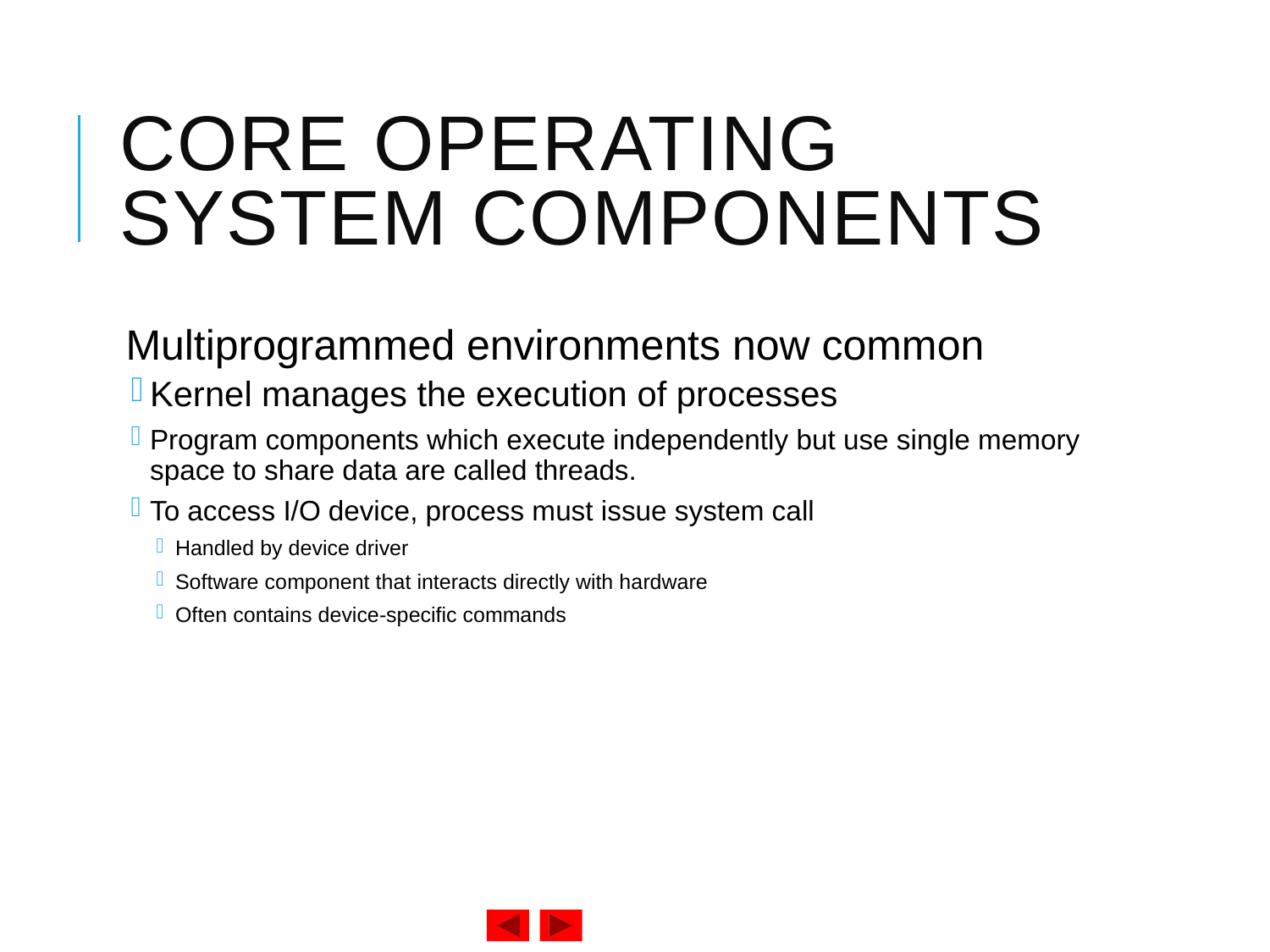

# Core Operating System Components
Multiprogrammed environments now common
Kernel manages the execution of processes
Program components which execute independently but use single memory space to share data are called threads.
To access I/O device, process must issue system call
Handled by device driver
Software component that interacts directly with hardware
Often contains device-specific commands